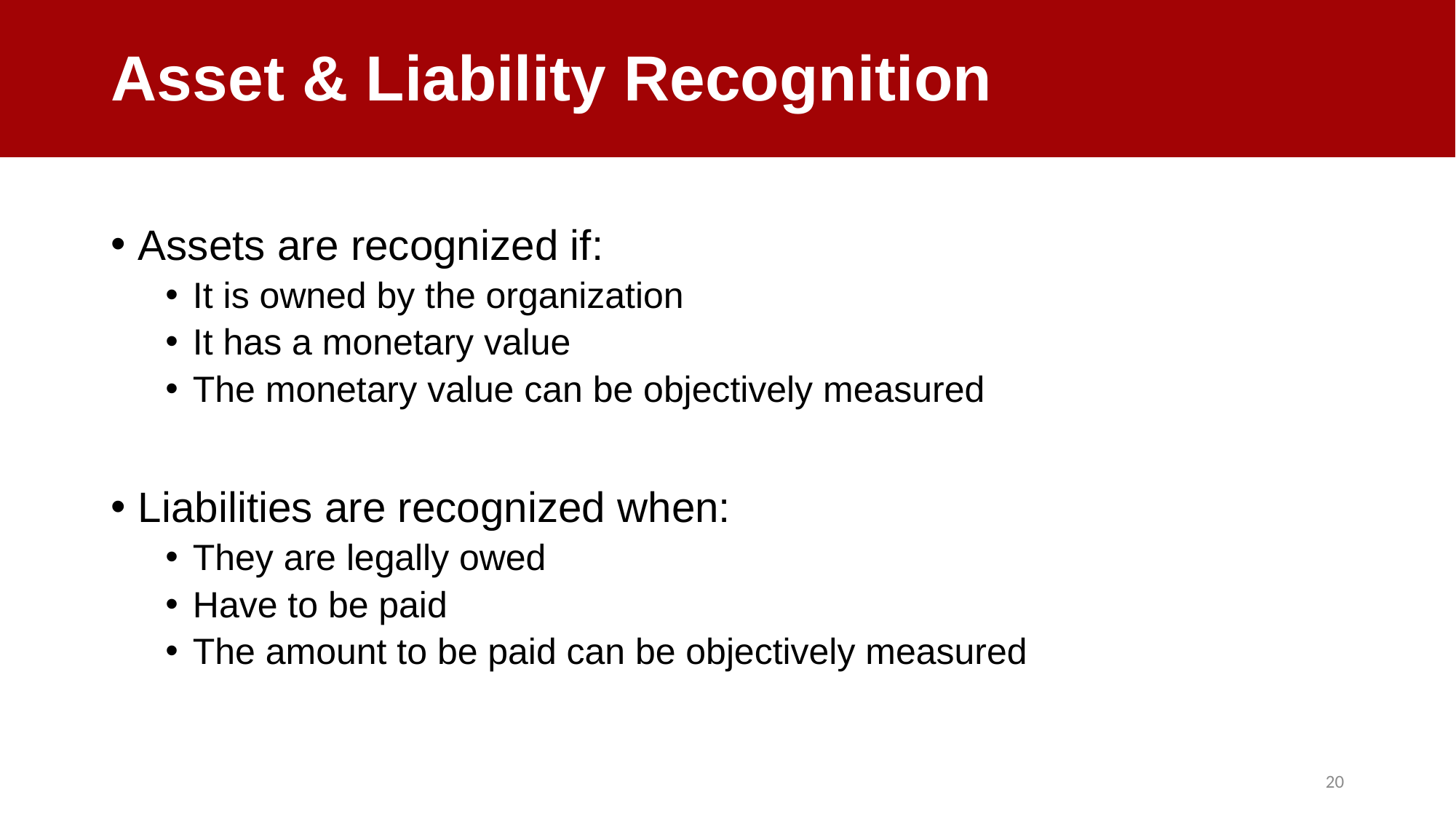

Asset & Liability Recognition
# Asset & Liability Recognition
Assets are recognized if:
It is owned by the organization
It has a monetary value
The monetary value can be objectively measured

Liabilities are recognized when:
They are legally owed
Have to be paid
The amount to be paid can be objectively measured
20